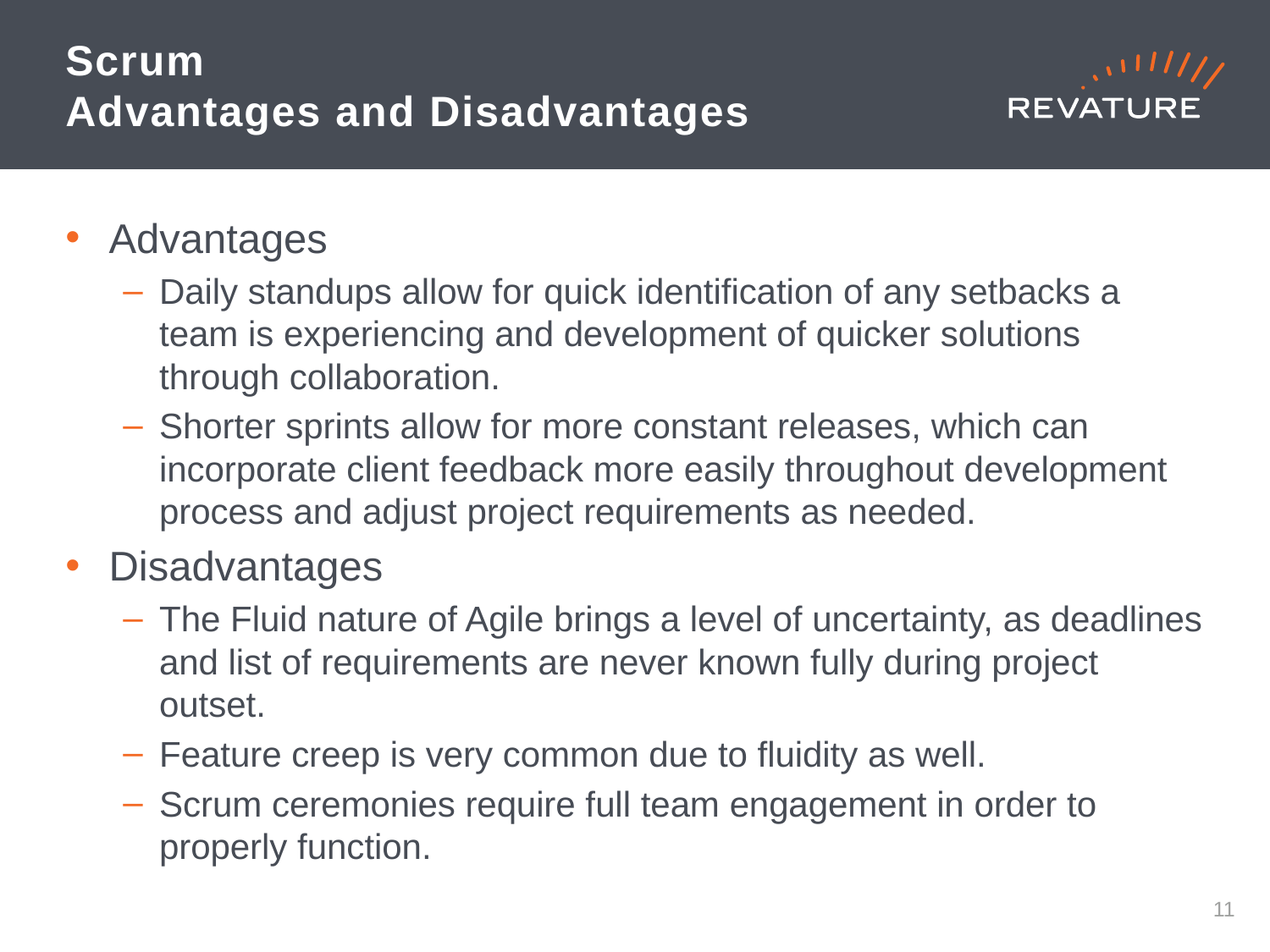

# Scrum Advantages and Disadvantages
Advantages
Daily standups allow for quick identification of any setbacks a team is experiencing and development of quicker solutions through collaboration.
Shorter sprints allow for more constant releases, which can incorporate client feedback more easily throughout development process and adjust project requirements as needed.
Disadvantages
The Fluid nature of Agile brings a level of uncertainty, as deadlines and list of requirements are never known fully during project outset.
Feature creep is very common due to fluidity as well.
Scrum ceremonies require full team engagement in order to properly function.
11